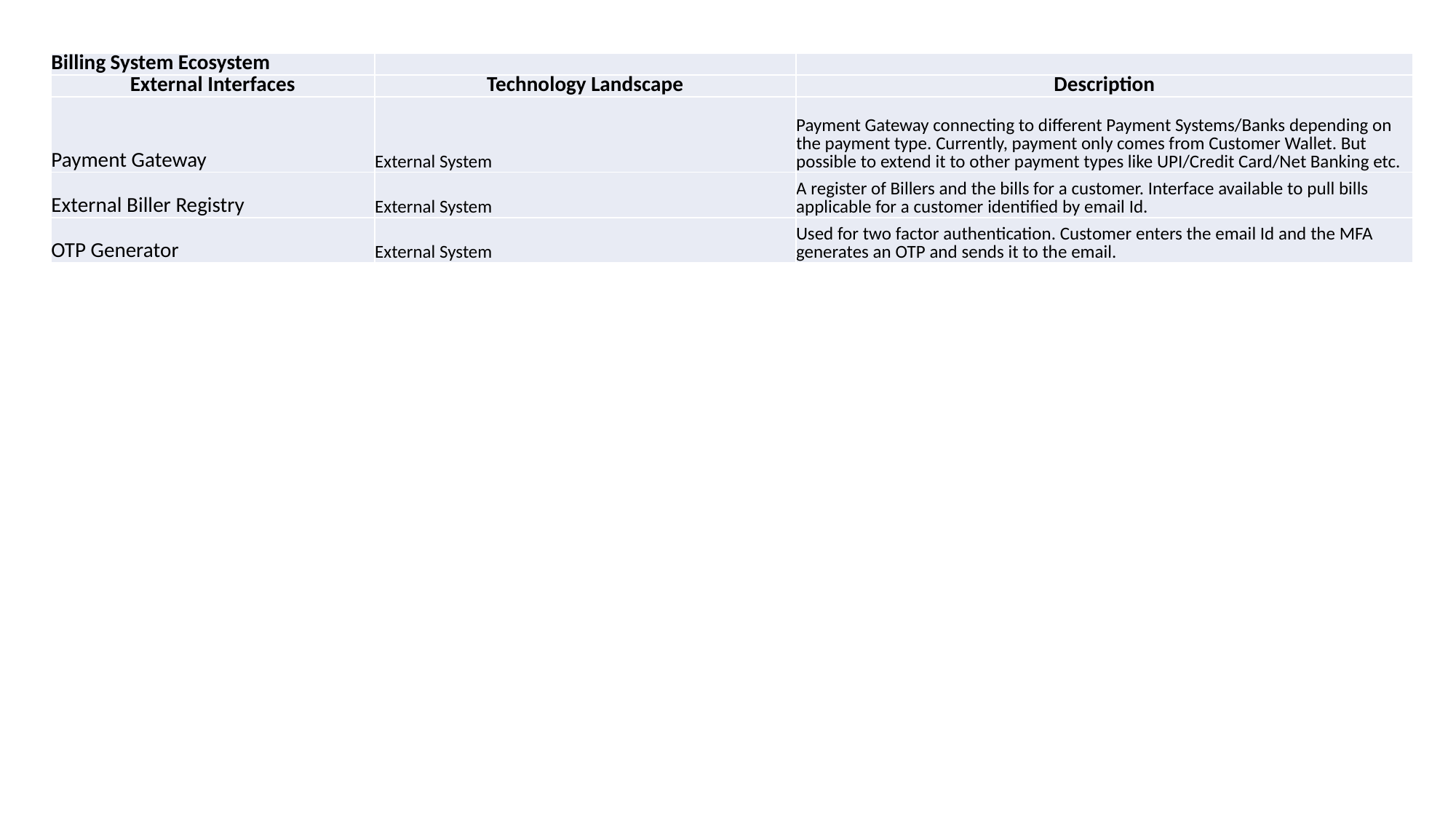

| Billing System Ecosystem |  |  |
| --- | --- | --- |
| External Interfaces | Technology Landscape | Description |
| Payment Gateway | External System | Payment Gateway connecting to different Payment Systems/Banks depending on the payment type. Currently, payment only comes from Customer Wallet. But possible to extend it to other payment types like UPI/Credit Card/Net Banking etc. |
| External Biller Registry | External System | A register of Billers and the bills for a customer. Interface available to pull bills applicable for a customer identified by email Id. |
| OTP Generator | External System | Used for two factor authentication. Customer enters the email Id and the MFA generates an OTP and sends it to the email. |